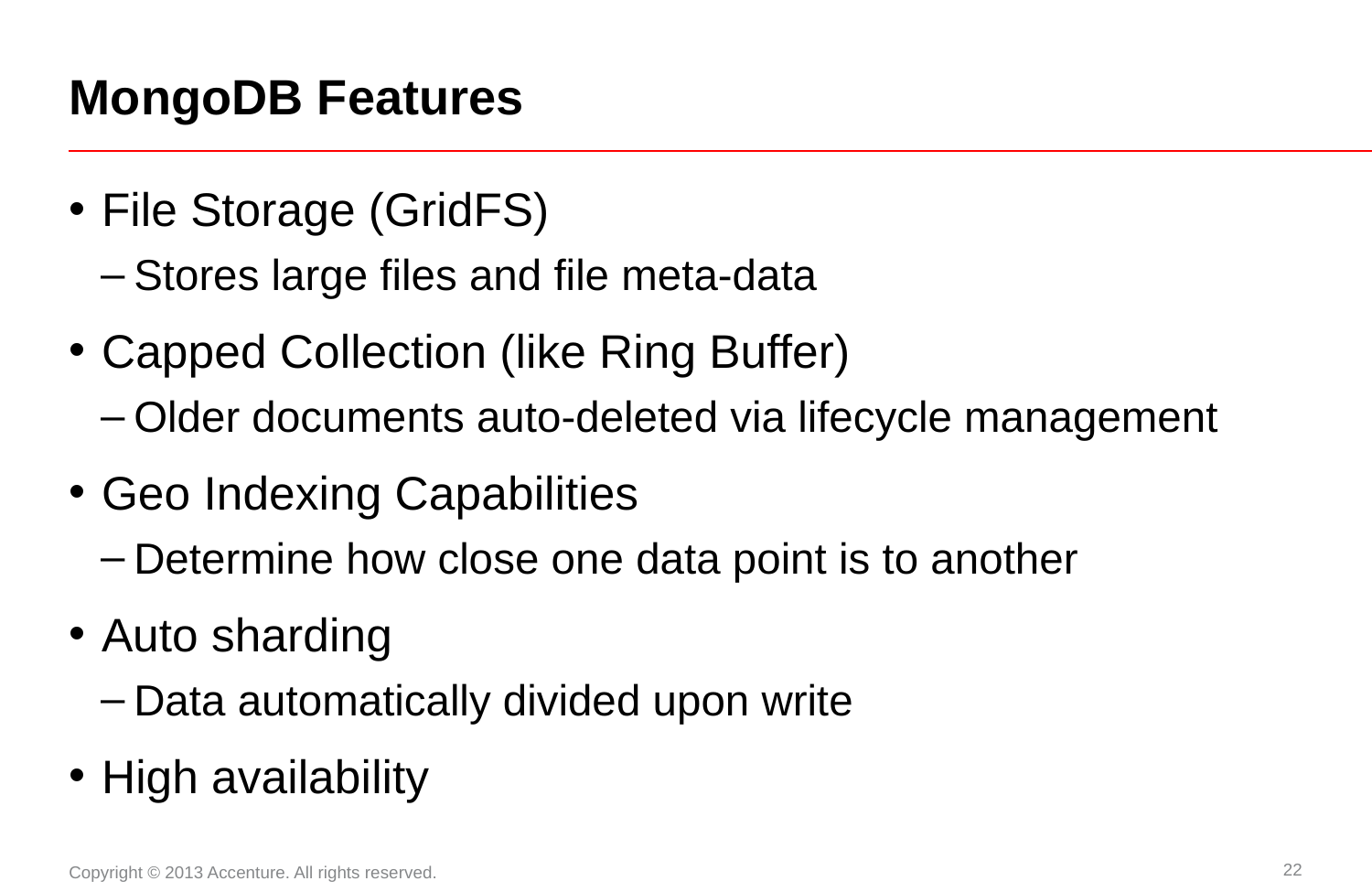

# MongoDB Features
File Storage (GridFS)
Stores large files and file meta-data
Capped Collection (like Ring Buffer)
Older documents auto-deleted via lifecycle management
Geo Indexing Capabilities
Determine how close one data point is to another
Auto sharding
Data automatically divided upon write
High availability